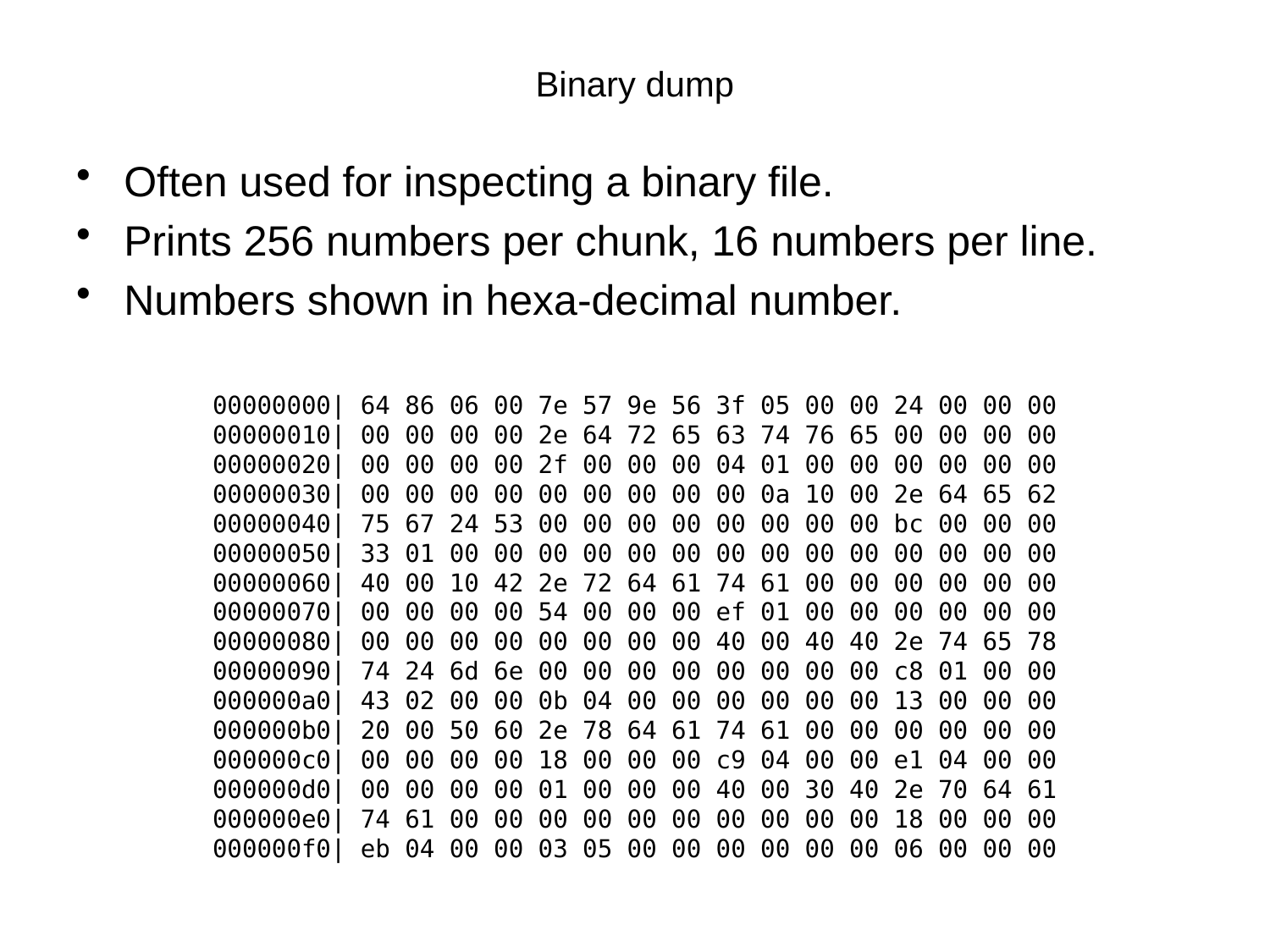

# Binary dump
Often used for inspecting a binary file.
Prints 256 numbers per chunk, 16 numbers per line.
Numbers shown in hexa-decimal number.
00000000| 64 86 06 00 7e 57 9e 56 3f 05 00 00 24 00 00 00
00000010| 00 00 00 00 2e 64 72 65 63 74 76 65 00 00 00 00
00000020| 00 00 00 00 2f 00 00 00 04 01 00 00 00 00 00 00
00000030| 00 00 00 00 00 00 00 00 00 0a 10 00 2e 64 65 62
00000040| 75 67 24 53 00 00 00 00 00 00 00 00 bc 00 00 00
00000050| 33 01 00 00 00 00 00 00 00 00 00 00 00 00 00 00
00000060| 40 00 10 42 2e 72 64 61 74 61 00 00 00 00 00 00
00000070| 00 00 00 00 54 00 00 00 ef 01 00 00 00 00 00 00
00000080| 00 00 00 00 00 00 00 00 40 00 40 40 2e 74 65 78
00000090| 74 24 6d 6e 00 00 00 00 00 00 00 00 c8 01 00 00
000000a0| 43 02 00 00 0b 04 00 00 00 00 00 00 13 00 00 00
000000b0| 20 00 50 60 2e 78 64 61 74 61 00 00 00 00 00 00
000000c0| 00 00 00 00 18 00 00 00 c9 04 00 00 e1 04 00 00
000000d0| 00 00 00 00 01 00 00 00 40 00 30 40 2e 70 64 61
000000e0| 74 61 00 00 00 00 00 00 00 00 00 00 18 00 00 00
000000f0| eb 04 00 00 03 05 00 00 00 00 00 00 06 00 00 00